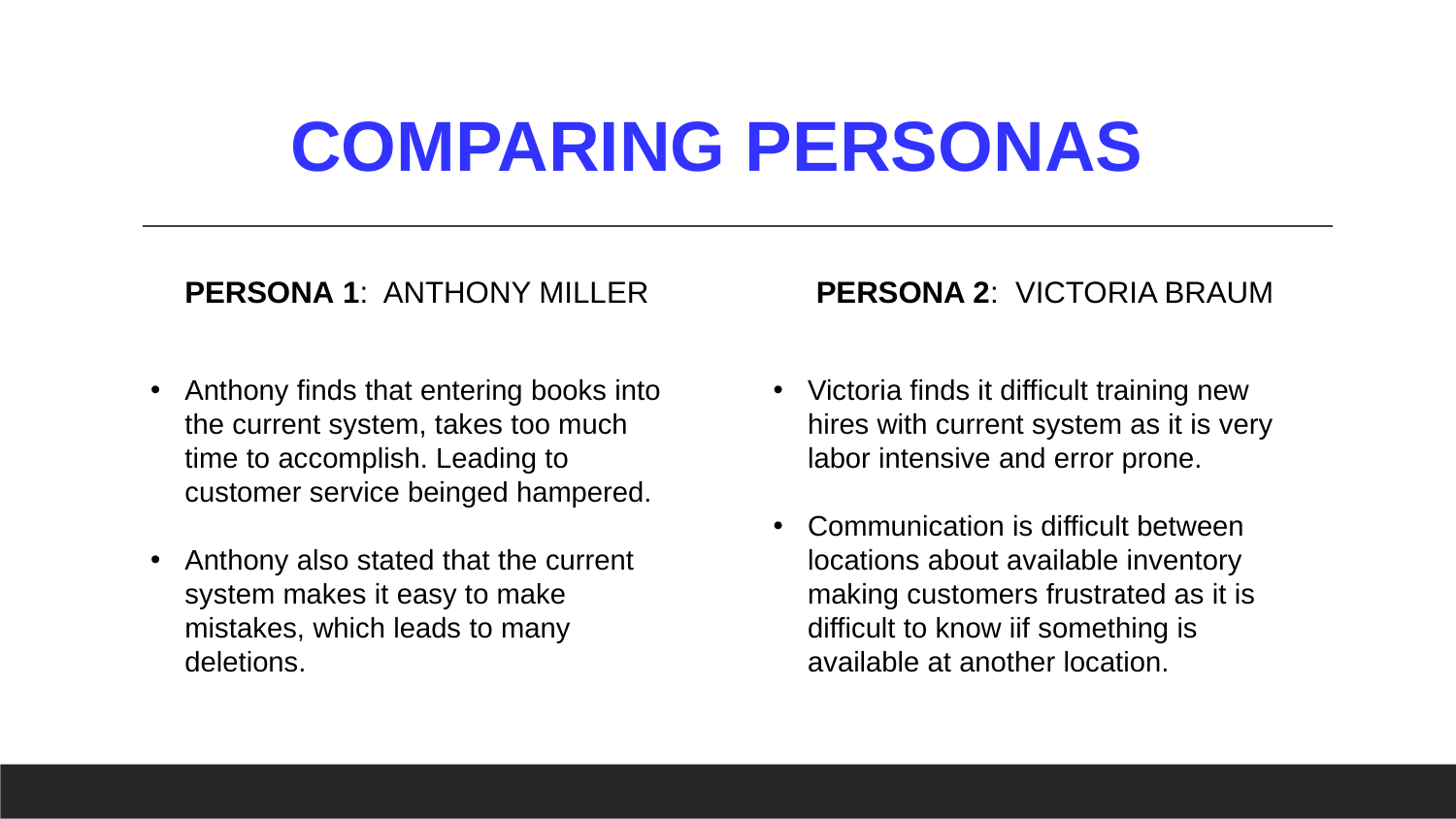

# COMPARING PERSONAS
PERSONA 1:  ANTHONY MILLER
PERSONA 2:  VICTORIA BRAUM
Anthony finds that entering books into the current system, takes too much time to accomplish. Leading to customer service beinged hampered.

Anthony also stated that the current system makes it easy to make mistakes, which leads to many deletions.
Victoria finds it difficult training new hires with current system as it is very labor intensive and error prone.

Communication is difficult between locations about available inventory making customers frustrated as it is difficult to know iif something is available at another location.